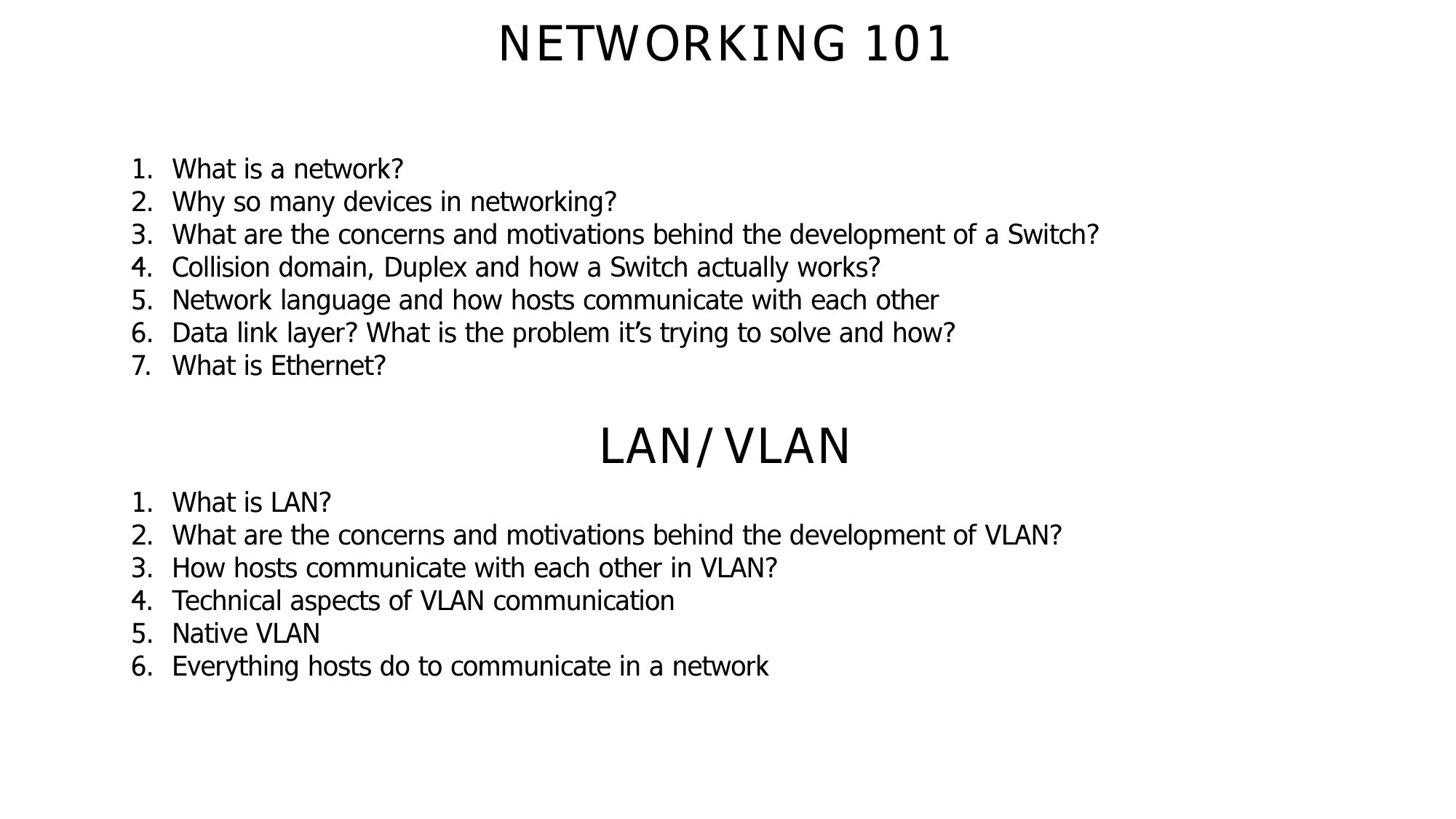

NETWORKING 101
What is a network?
Why so many devices in networking?
What are the concerns and motivations behind the development of a Switch?
Collision domain, Duplex and how a Switch actually works?
Network language and how hosts communicate with each other
Data link layer? What is the problem it’s trying to solve and how?
What is Ethernet?
LAN/VLAN
What is LAN?
What are the concerns and motivations behind the development of VLAN?
How hosts communicate with each other in VLAN?
Technical aspects of VLAN communication
Native VLAN
Everything hosts do to communicate in a network